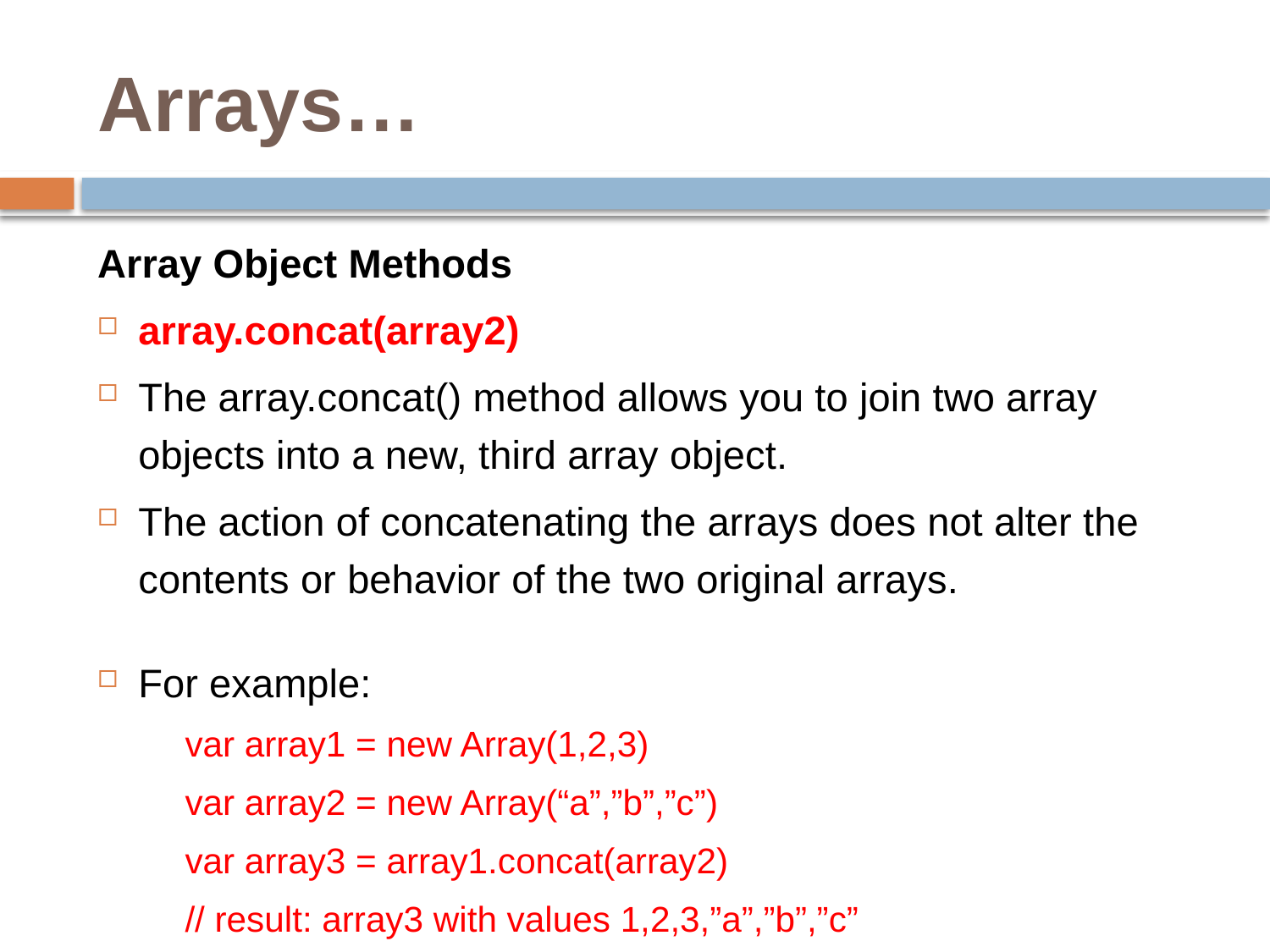

# Arrays…
Array Object Methods
array.concat(array2)
The array.concat() method allows you to join two array objects into a new, third array object.
The action of concatenating the arrays does not alter the contents or behavior of the two original arrays.

For example:
var array1 = new Array(1,2,3)
var array2 = new Array(“a”,”b”,”c”)
var array3 = array1.concat(array2)
// result: array3 with values 1,2,3,”a”,”b”,”c”